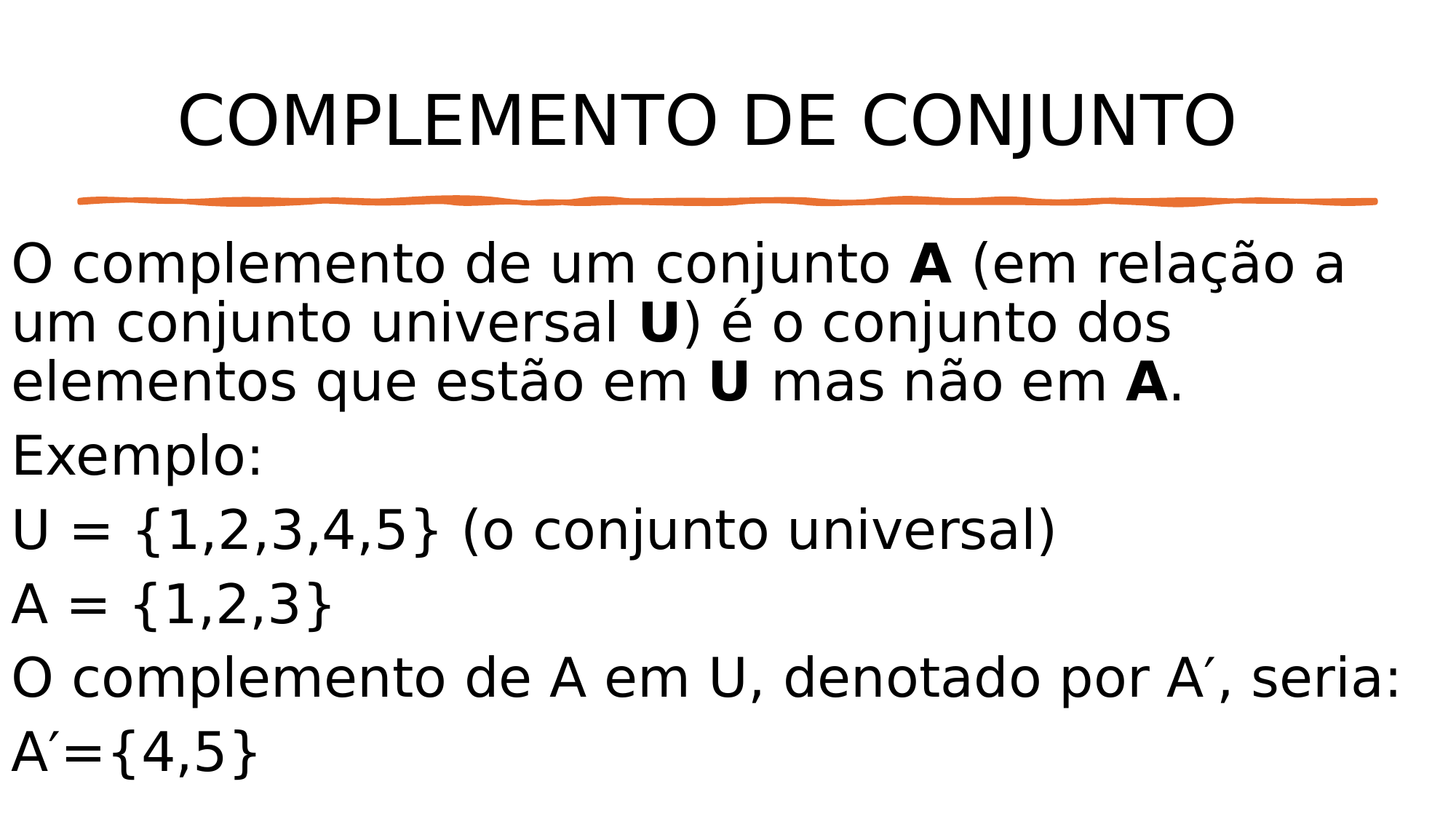

# COMPLEMENTO DE CONJUNTO

O complemento de um conjunto A (em relação a um conjunto universal U) é o conjunto dos elementos que estão em U mas não em A.
Exemplo:
U = {1,2,3,4,5} (o conjunto universal)
A = {1,2,3}
O complemento de A em U, denotado por A′, seria:
A′={4,5}